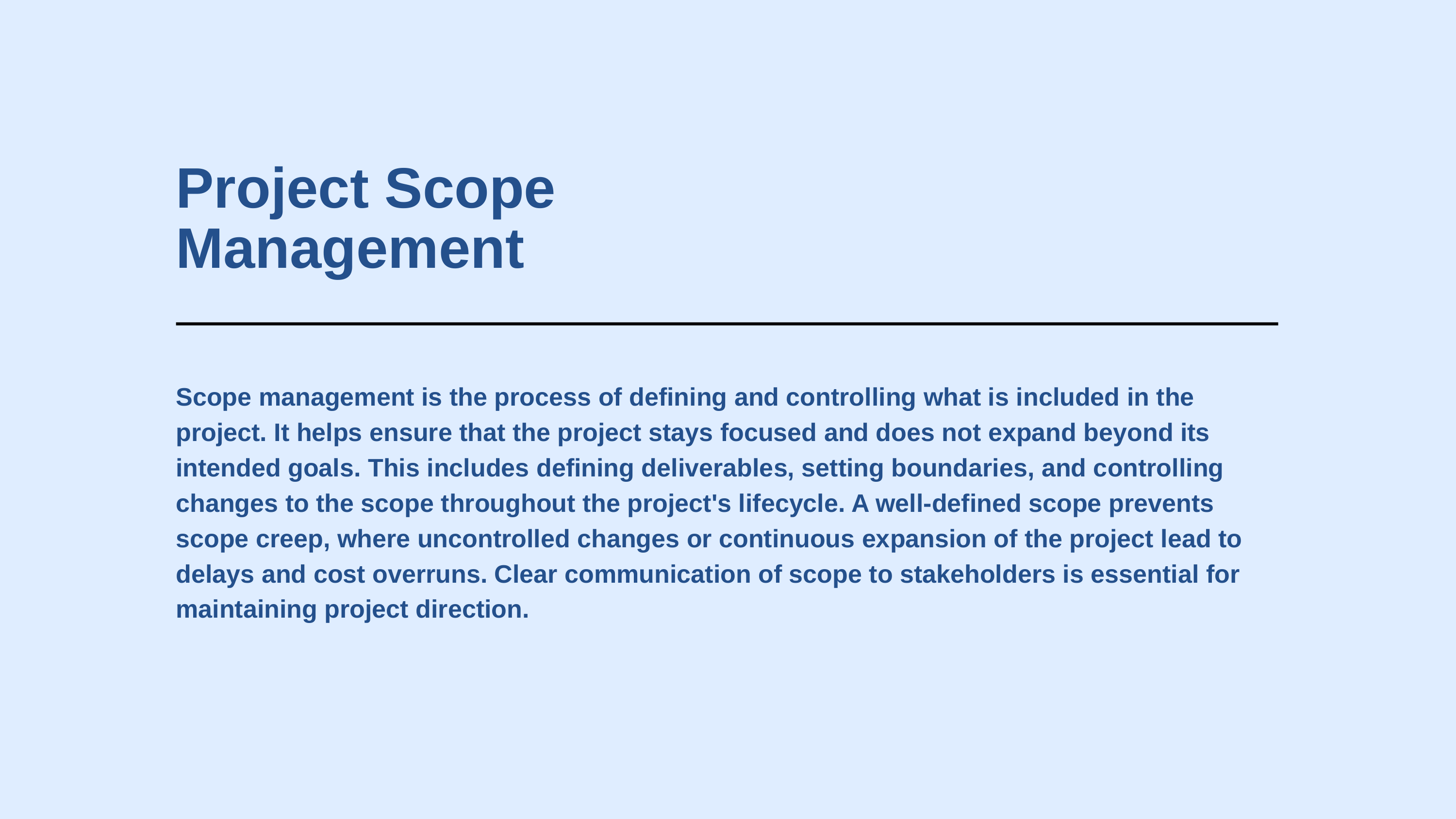

Project Scope Management

Scope management is the process of defining and controlling what is included in the project. It helps ensure that the project stays focused and does not expand beyond its intended goals. This includes defining deliverables, setting boundaries, and controlling changes to the scope throughout the project's lifecycle. A well-defined scope prevents scope creep, where uncontrolled changes or continuous expansion of the project lead to delays and cost overruns. Clear communication of scope to stakeholders is essential for maintaining project direction.